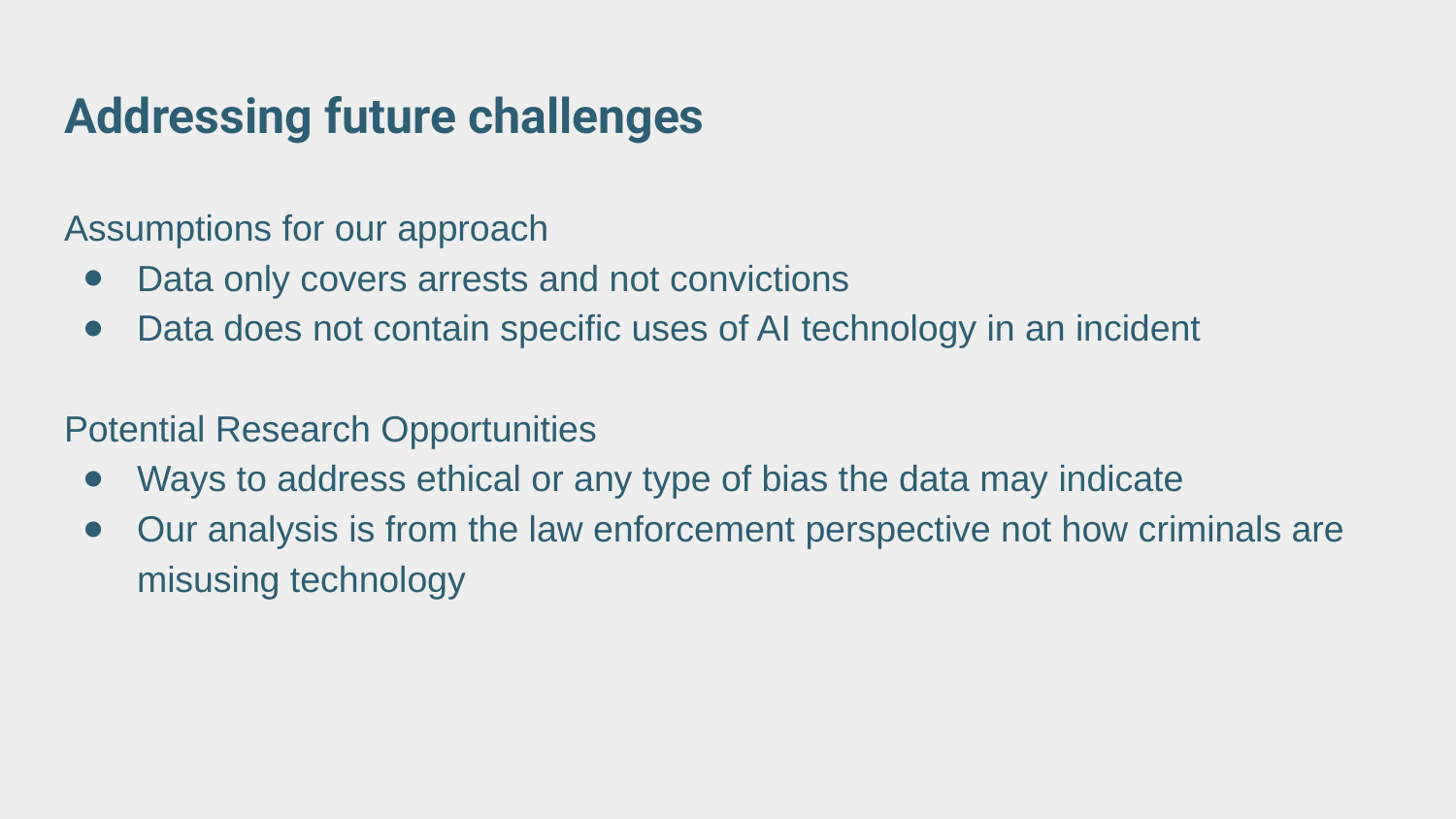

# Addressing future challenges
Assumptions for our approach
Data only covers arrests and not convictions
Data does not contain specific uses of AI technology in an incident

Potential Research Opportunities
Ways to address ethical or any type of bias the data may indicate
Our analysis is from the law enforcement perspective not how criminals are misusing technology